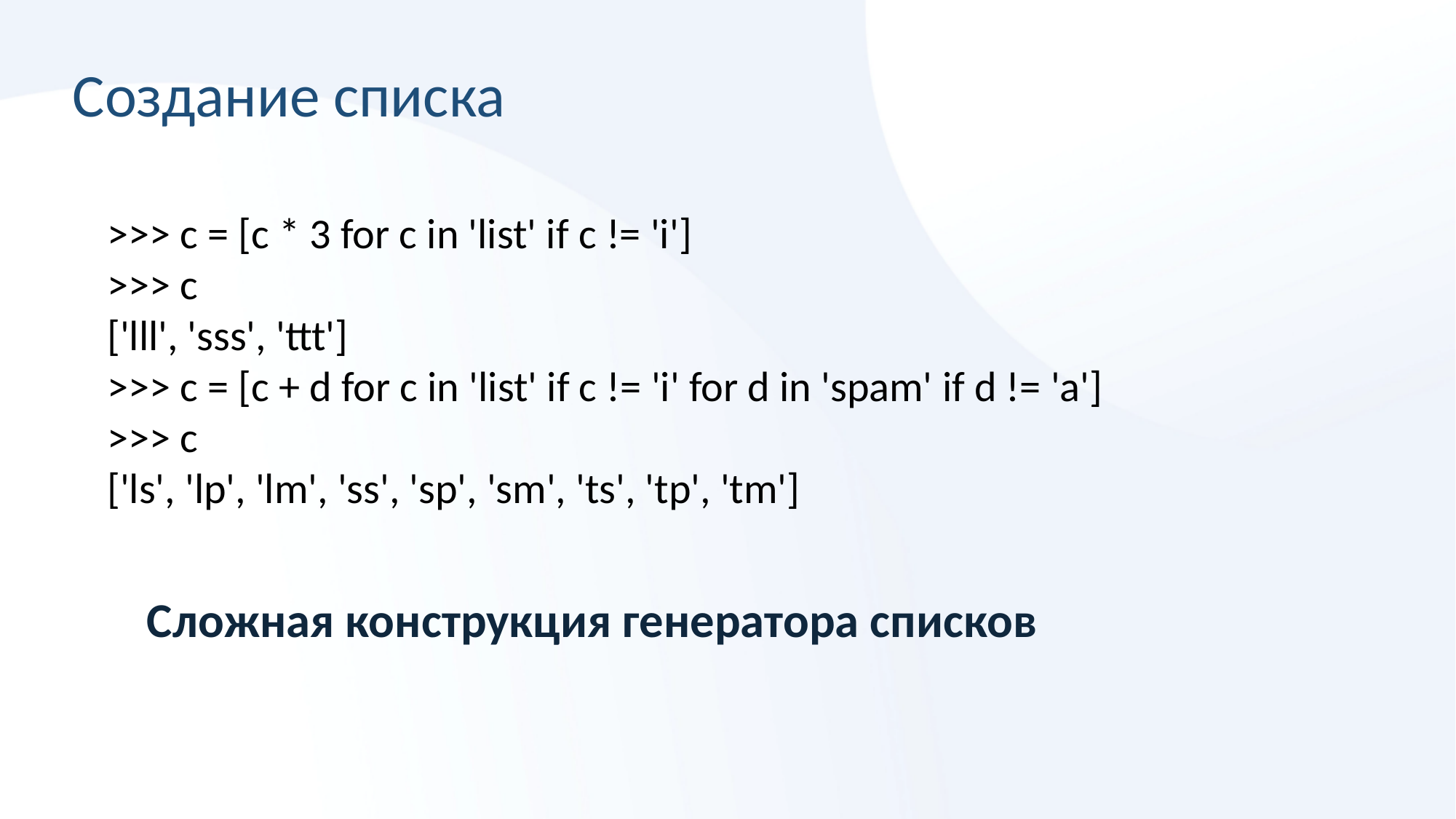

# Создание списка
>>> c = [c * 3 for c in 'list' if c != 'i']
>>> c
['lll', 'sss', 'ttt']
>>> c = [c + d for c in 'list' if c != 'i' for d in 'spam' if d != 'a']
>>> c
['ls', 'lp', 'lm', 'ss', 'sp', 'sm', 'ts', 'tp', 'tm']
Сложная конструкция генератора списков